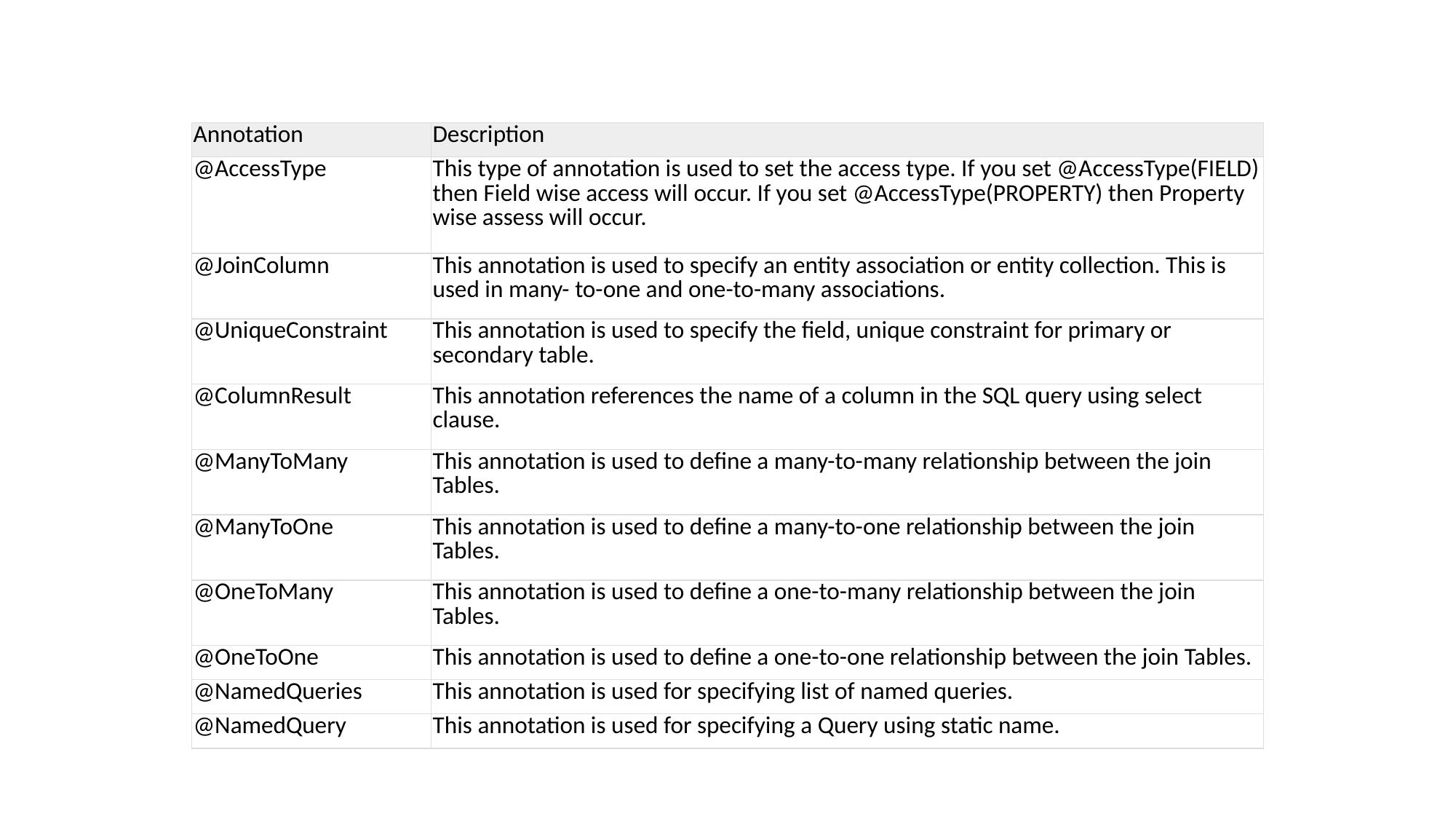

#
| Annotation | Description |
| --- | --- |
| @AccessType | This type of annotation is used to set the access type. If you set @AccessType(FIELD) then Field wise access will occur. If you set @AccessType(PROPERTY) then Property wise assess will occur. |
| @JoinColumn | This annotation is used to specify an entity association or entity collection. This is used in many- to-one and one-to-many associations. |
| @UniqueConstraint | This annotation is used to specify the field, unique constraint for primary or secondary table. |
| @ColumnResult | This annotation references the name of a column in the SQL query using select clause. |
| @ManyToMany | This annotation is used to define a many-to-many relationship between the join Tables. |
| @ManyToOne | This annotation is used to define a many-to-one relationship between the join Tables. |
| @OneToMany | This annotation is used to define a one-to-many relationship between the join Tables. |
| @OneToOne | This annotation is used to define a one-to-one relationship between the join Tables. |
| @NamedQueries | This annotation is used for specifying list of named queries. |
| @NamedQuery | This annotation is used for specifying a Query using static name. |